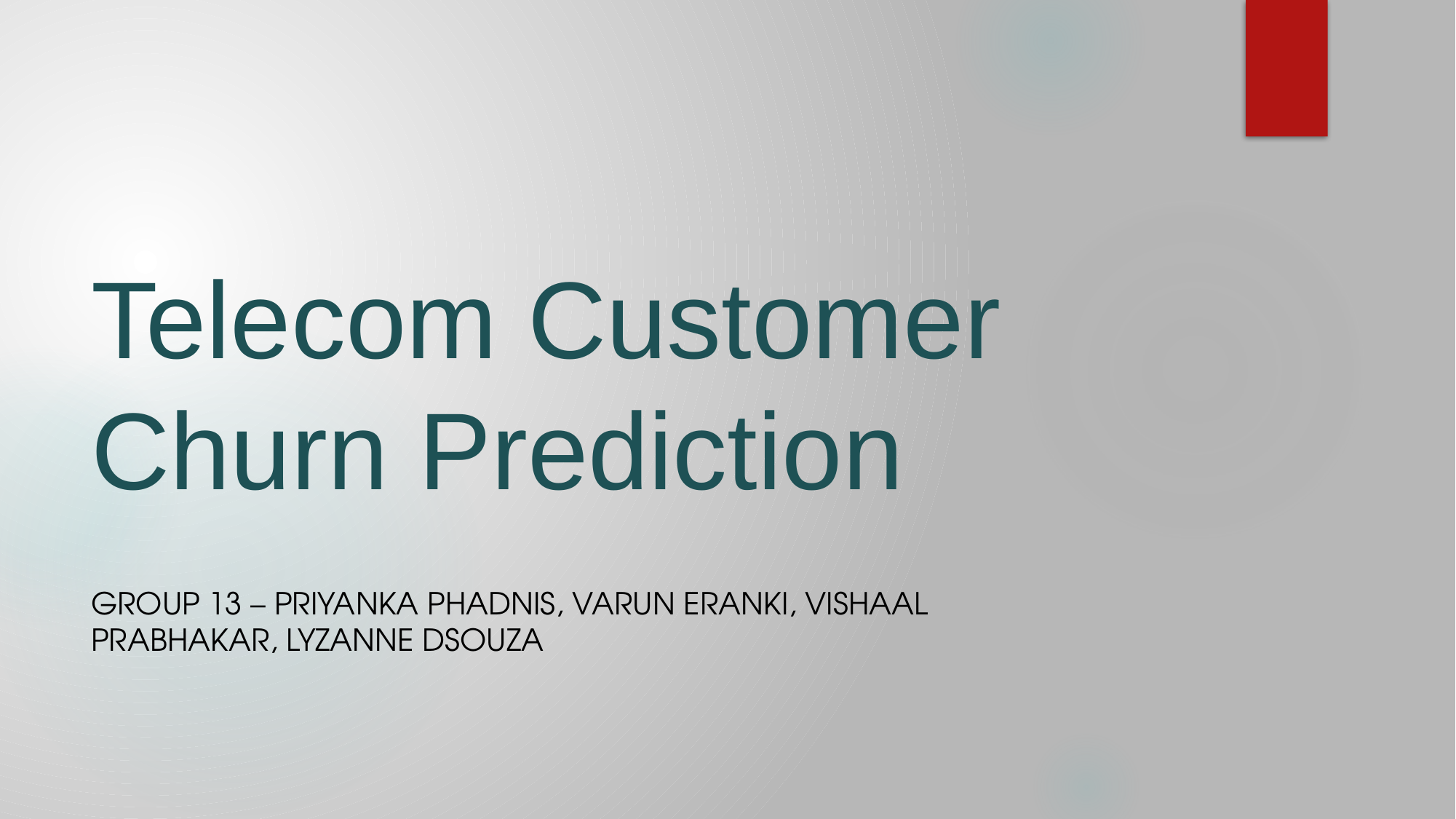

# Telecom Customer Churn Prediction
Group 13 – Priyanka Phadnis, Varun Eranki, Vishaal Prabhakar, Lyzanne dsouza